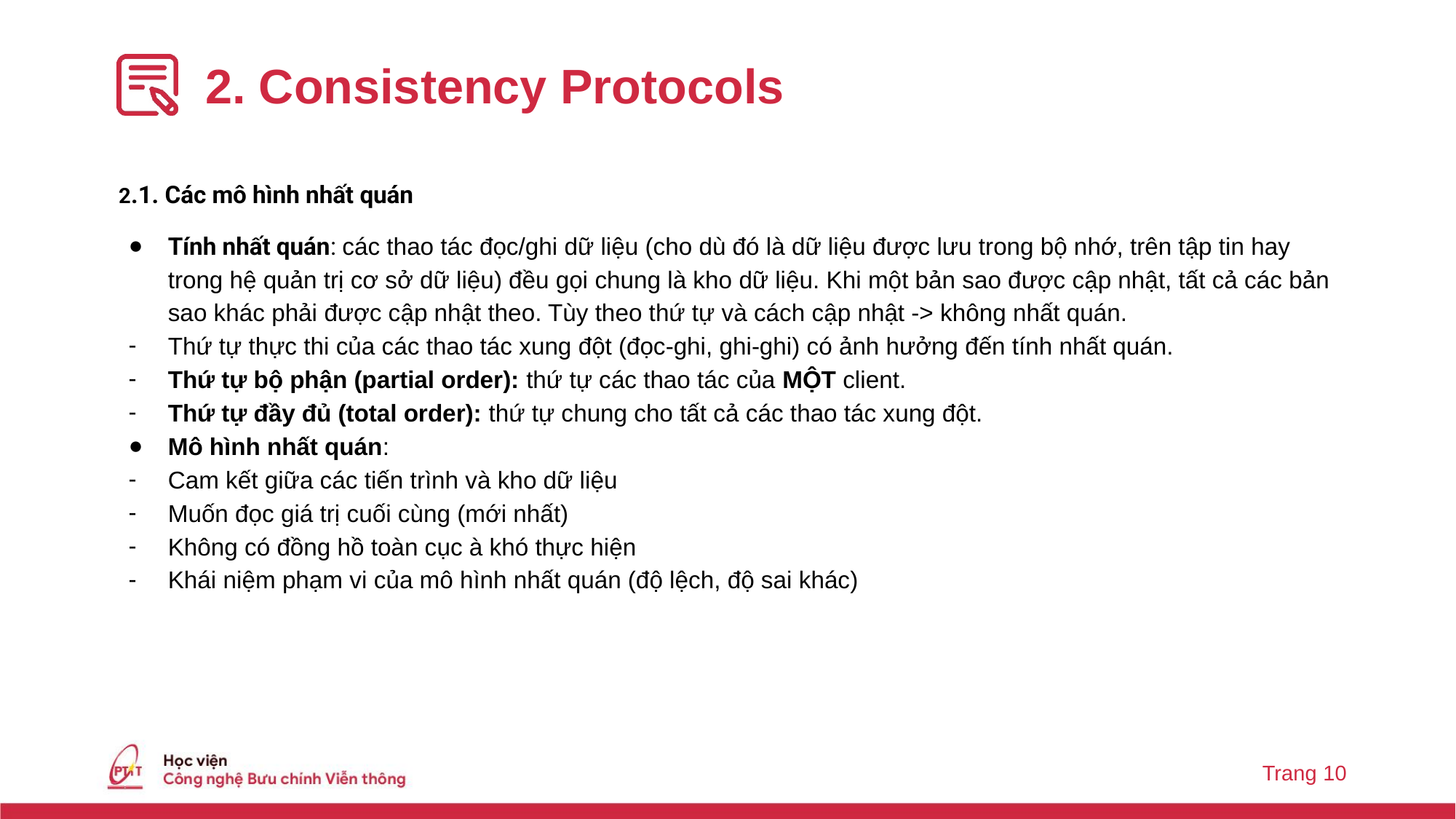

# 2. Consistency Protocols
 2.1. Các mô hình nhất quán
Tính nhất quán: các thao tác đọc/ghi dữ liệu (cho dù đó là dữ liệu được lưu trong bộ nhớ, trên tập tin hay trong hệ quản trị cơ sở dữ liệu) đều gọi chung là kho dữ liệu. Khi một bản sao được cập nhật, tất cả các bản sao khác phải được cập nhật theo. Tùy theo thứ tự và cách cập nhật -> không nhất quán.
Thứ tự thực thi của các thao tác xung đột (đọc-ghi, ghi-ghi) có ảnh hưởng đến tính nhất quán.
Thứ tự bộ phận (partial order): thứ tự các thao tác của MỘT client.
Thứ tự đầy đủ (total order): thứ tự chung cho tất cả các thao tác xung đột.
Mô hình nhất quán:
Cam kết giữa các tiến trình và kho dữ liệu
Muốn đọc giá trị cuối cùng (mới nhất)
Không có đồng hồ toàn cục à khó thực hiện
Khái niệm phạm vi của mô hình nhất quán (độ lệch, độ sai khác)